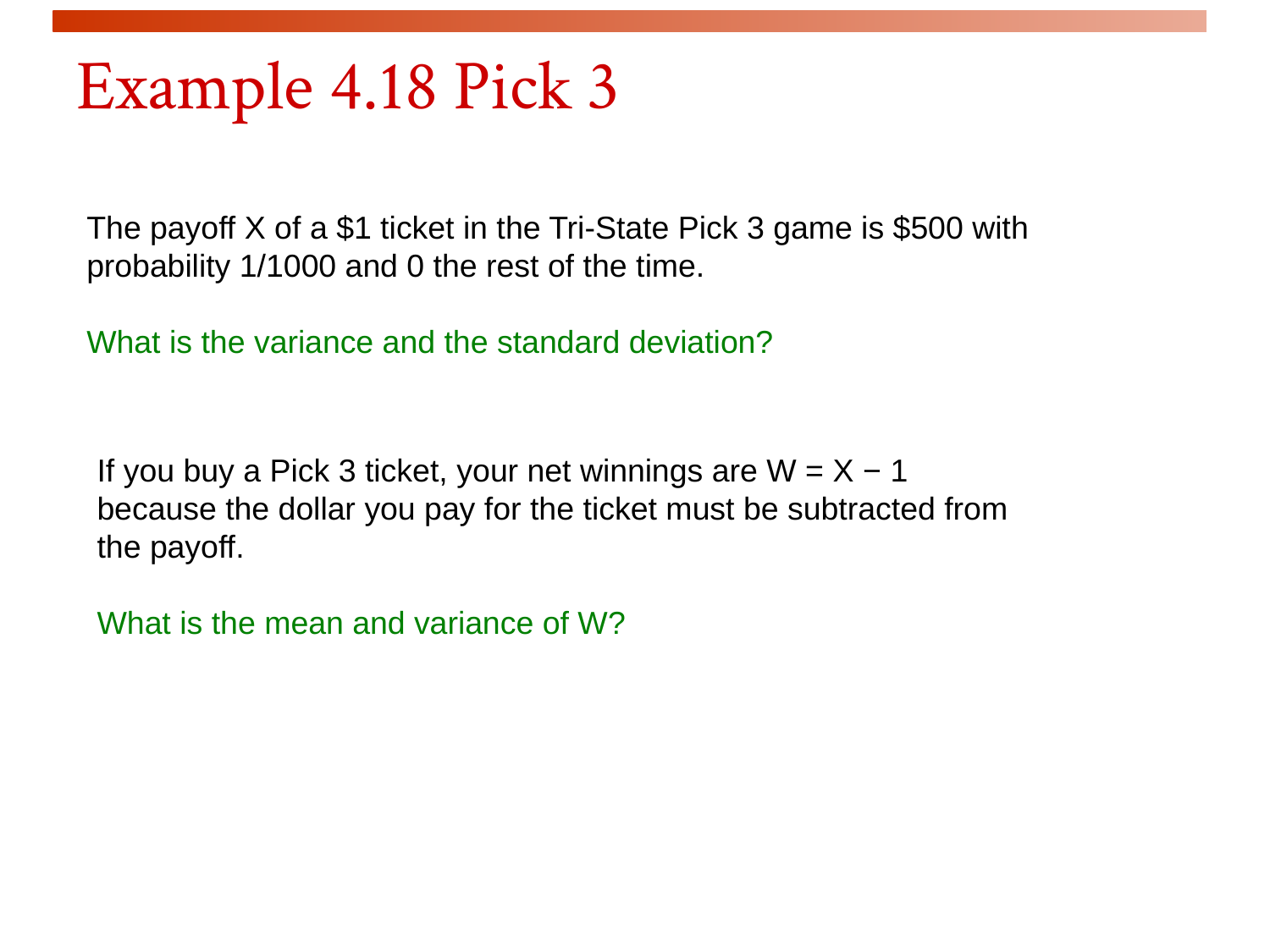

# Example 4.18 Pick 3
The payoff X of a $1 ticket in the Tri-State Pick 3 game is $500 with probability 1/1000 and 0 the rest of the time.

What is the variance and the standard deviation?
If you buy a Pick 3 ticket, your net winnings are W = X − 1 because the dollar you pay for the ticket must be subtracted from the payoff.

What is the mean and variance of W?